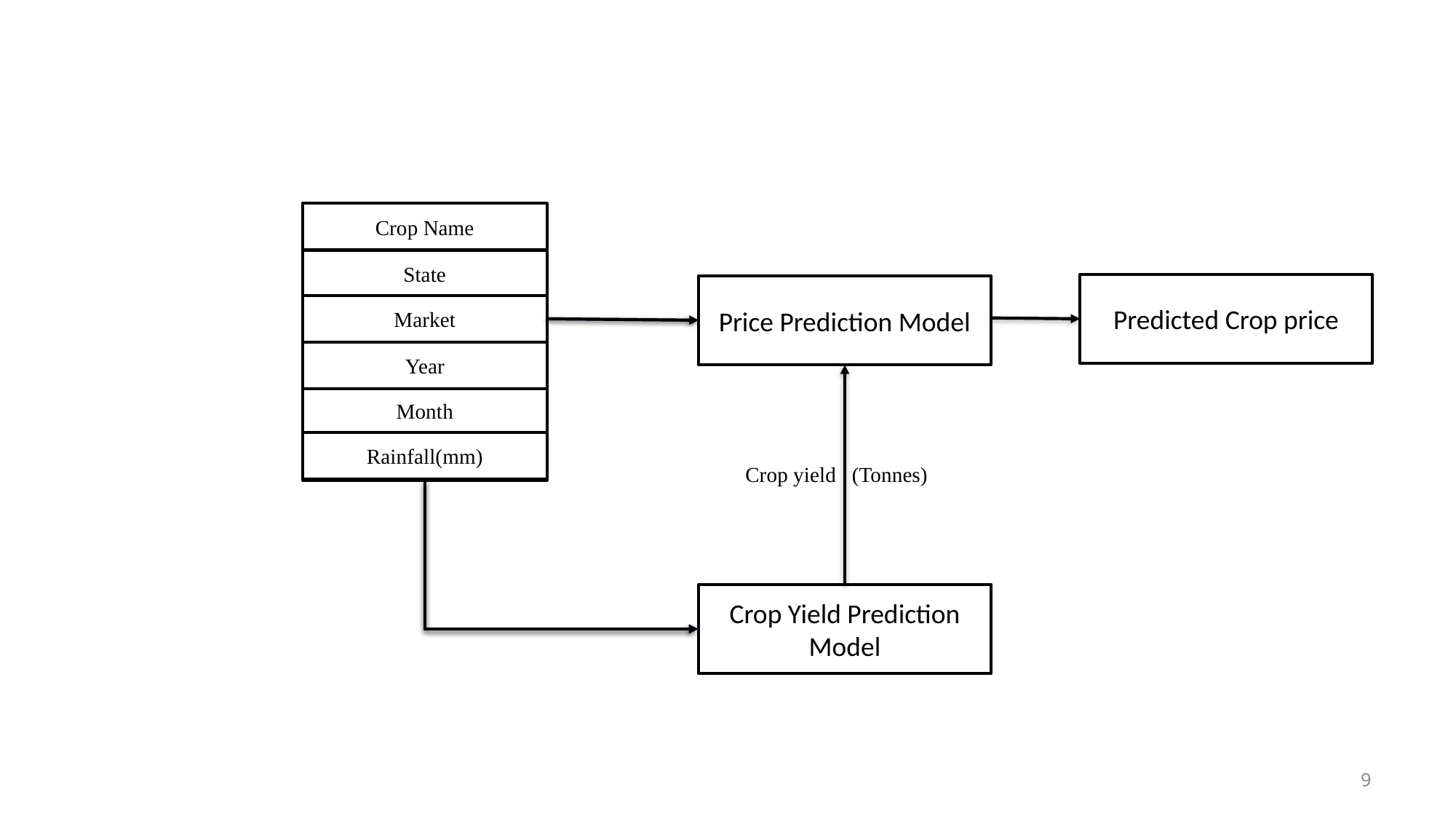

Crop Name
State
Predicted Crop price
Price Prediction Model
Market
Crop Name
State
Year
Market
Month
Rainfall(mm)
Year
Crop yield   (Tonnes)
Crop Yield Prediction Model
9